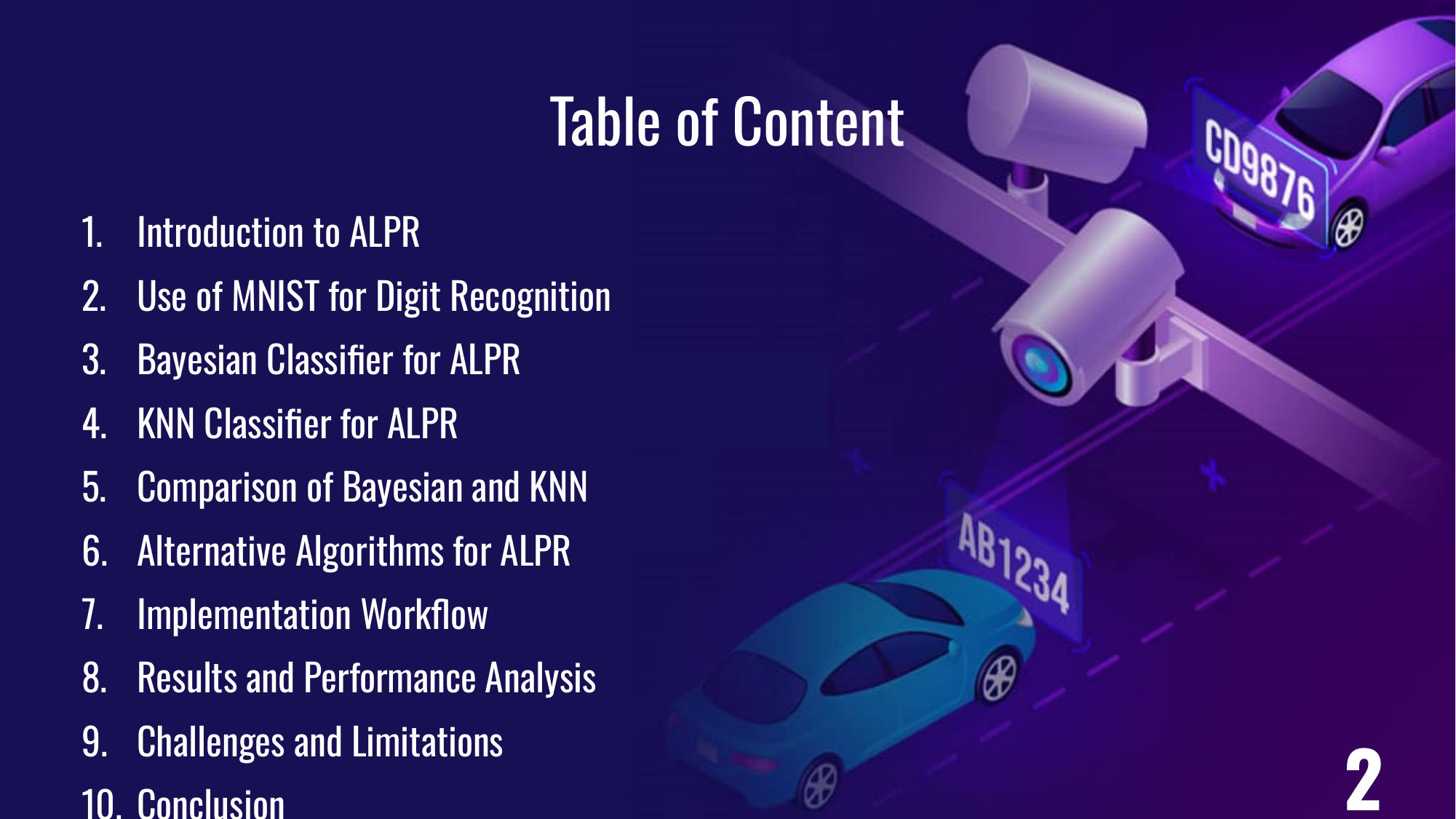

# Table of Content

Introduction to ALPR
Use of MNIST for Digit Recognition
Bayesian Classifier for ALPR
KNN Classifier for ALPR
Comparison of Bayesian and KNN
Alternative Algorithms for ALPR
Implementation Workflow
Results and Performance Analysis
Challenges and Limitations
Conclusion
Conclusion and Q&A
2